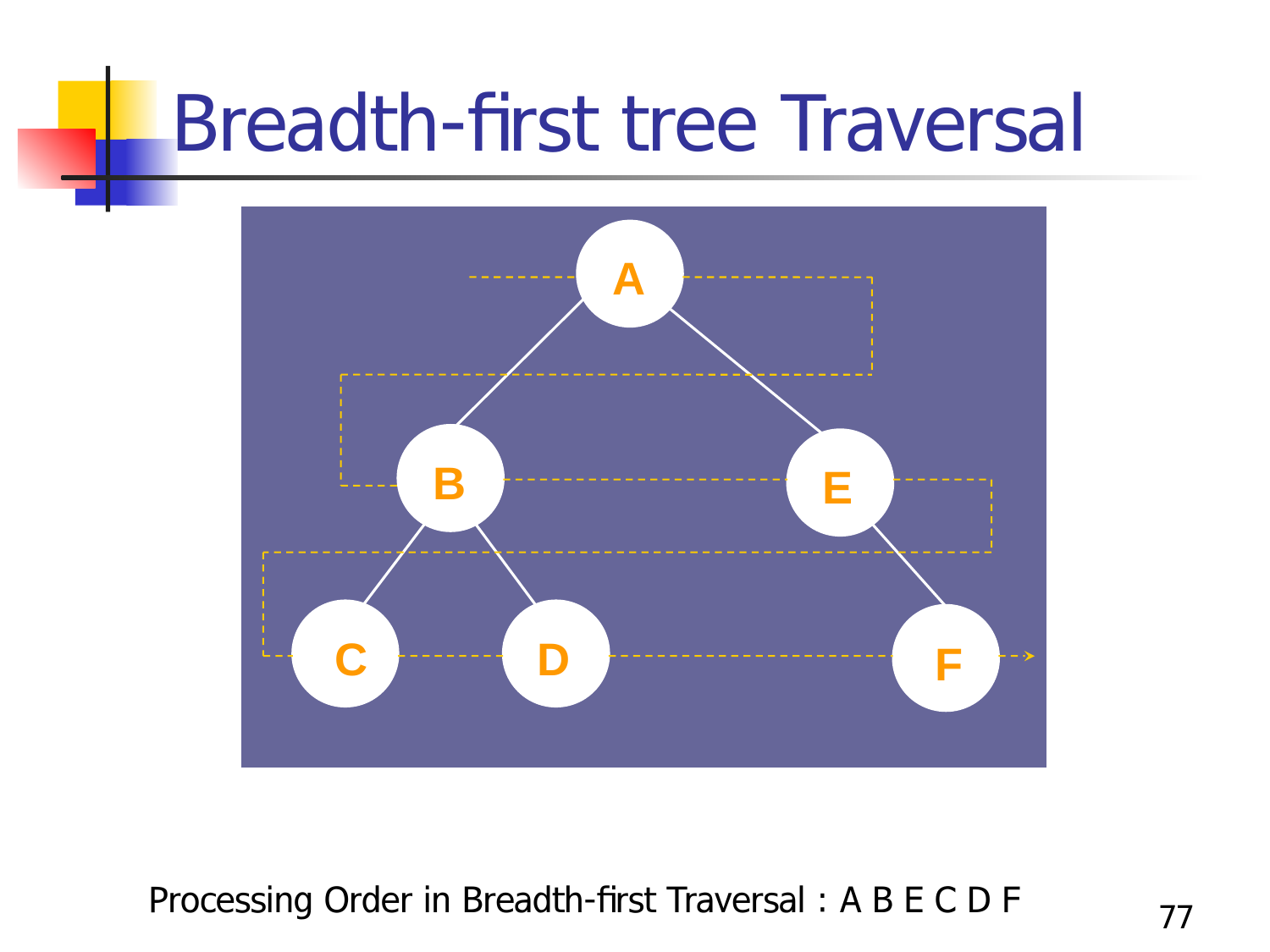

# Breadth-first tree Traversal

A

B
E

C
D
F

Processing Order in Breadth-first Traversal : A B E C D F
77